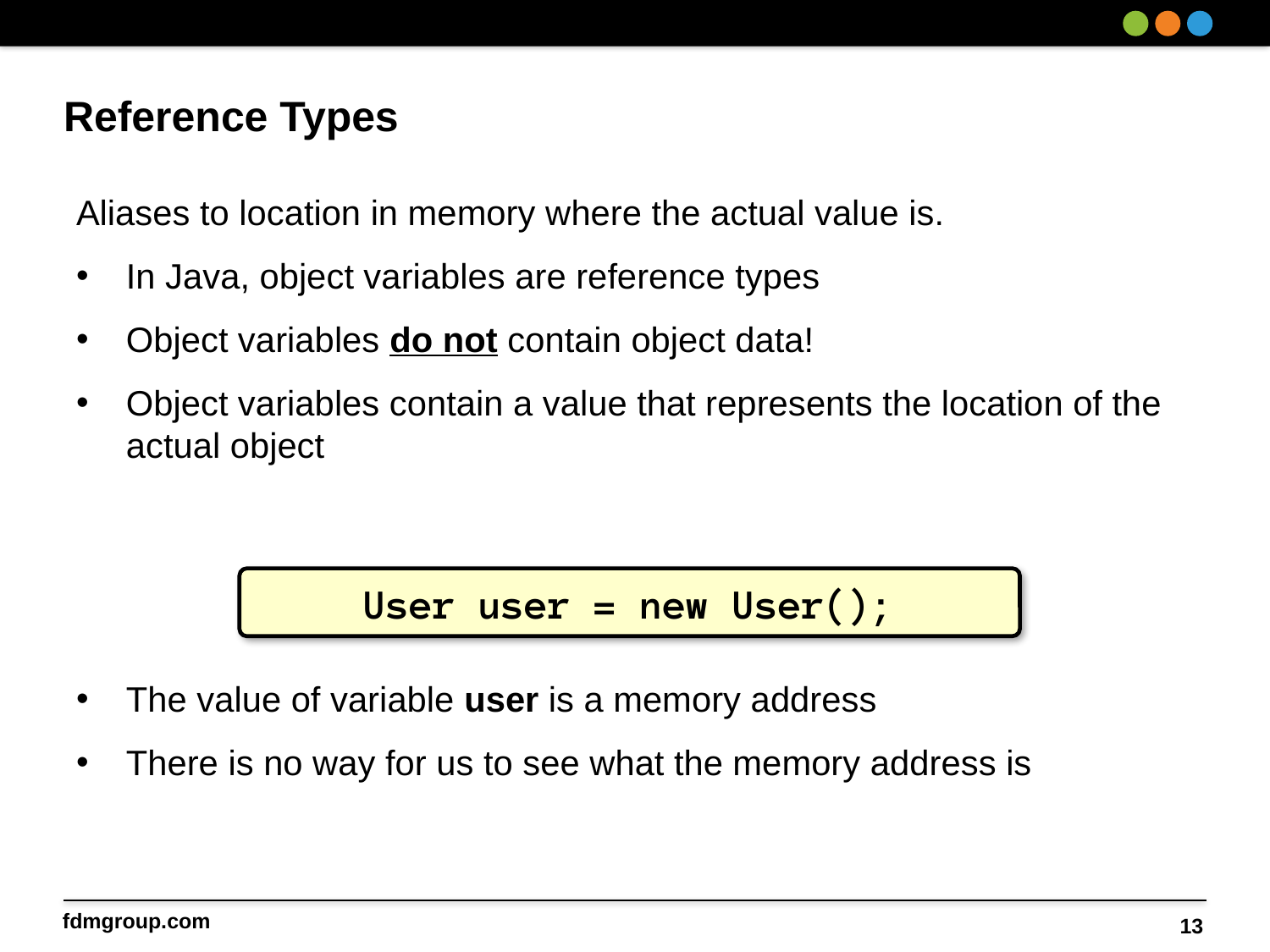

# Reference Types
Aliases to location in memory where the actual value is.
In Java, object variables are reference types
Object variables do not contain object data!
Object variables contain a value that represents the location of the actual object

The value of variable user is a memory address
There is no way for us to see what the memory address is
User user = new User();
13